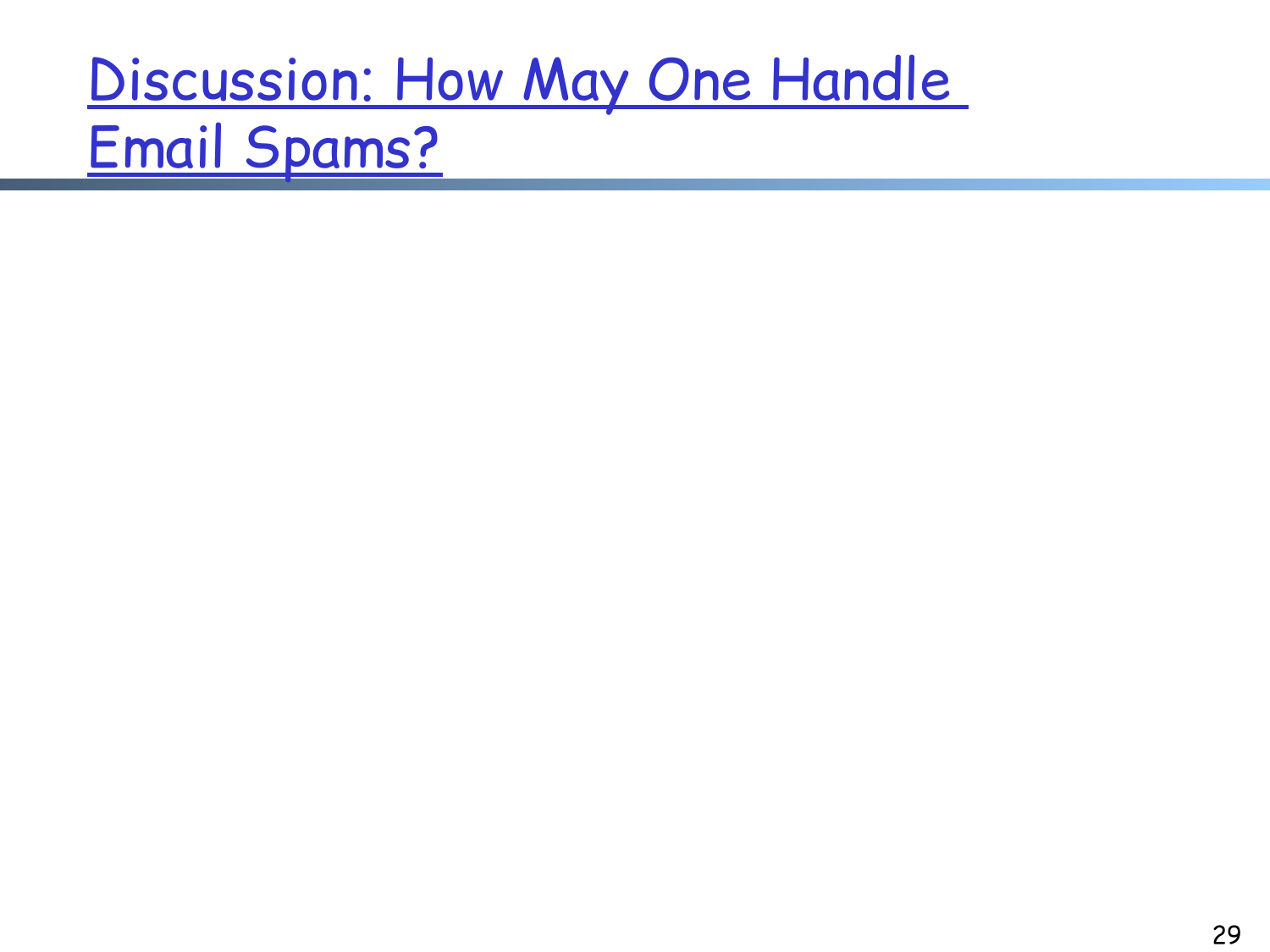

# Discussion: How May One Handle Email Spams?
29